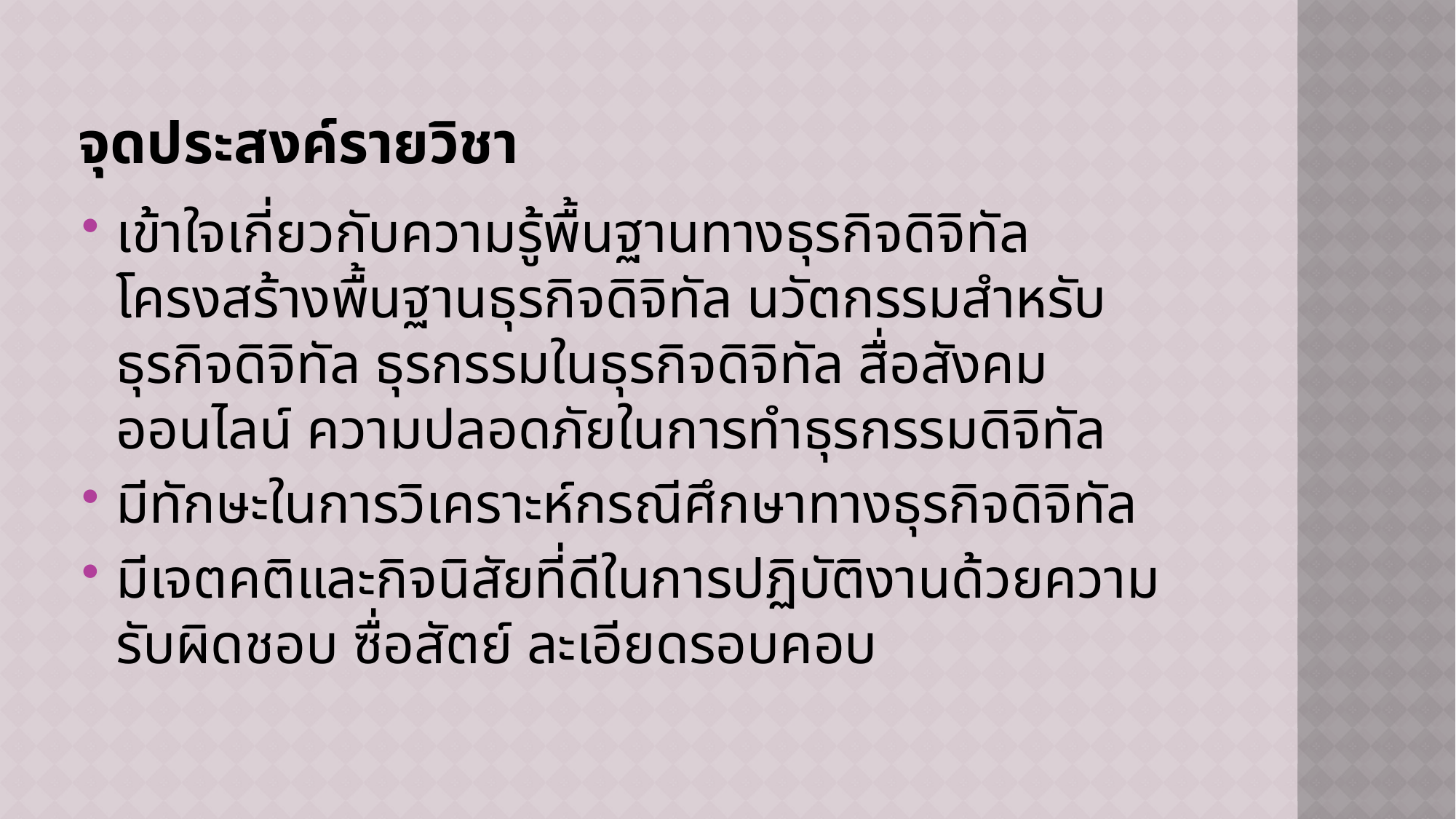

# จุดประสงค์รายวิชา
เข้าใจเกี่ยวกับความรู้พื้นฐานทางธุรกิจดิจิทัล โครงสร้างพื้นฐานธุรกิจดิจิทัล นวัตกรรมสำหรับธุรกิจดิจิทัล ธุรกรรมในธุรกิจดิจิทัล สื่อสังคมออนไลน์ ความปลอดภัยในการทำธุรกรรมดิจิทัล
มีทักษะในการวิเคราะห์กรณีศึกษาทางธุรกิจดิจิทัล
มีเจตคติและกิจนิสัยที่ดีในการปฏิบัติงานด้วยความรับผิดชอบ ซื่อสัตย์ ละเอียดรอบคอบ